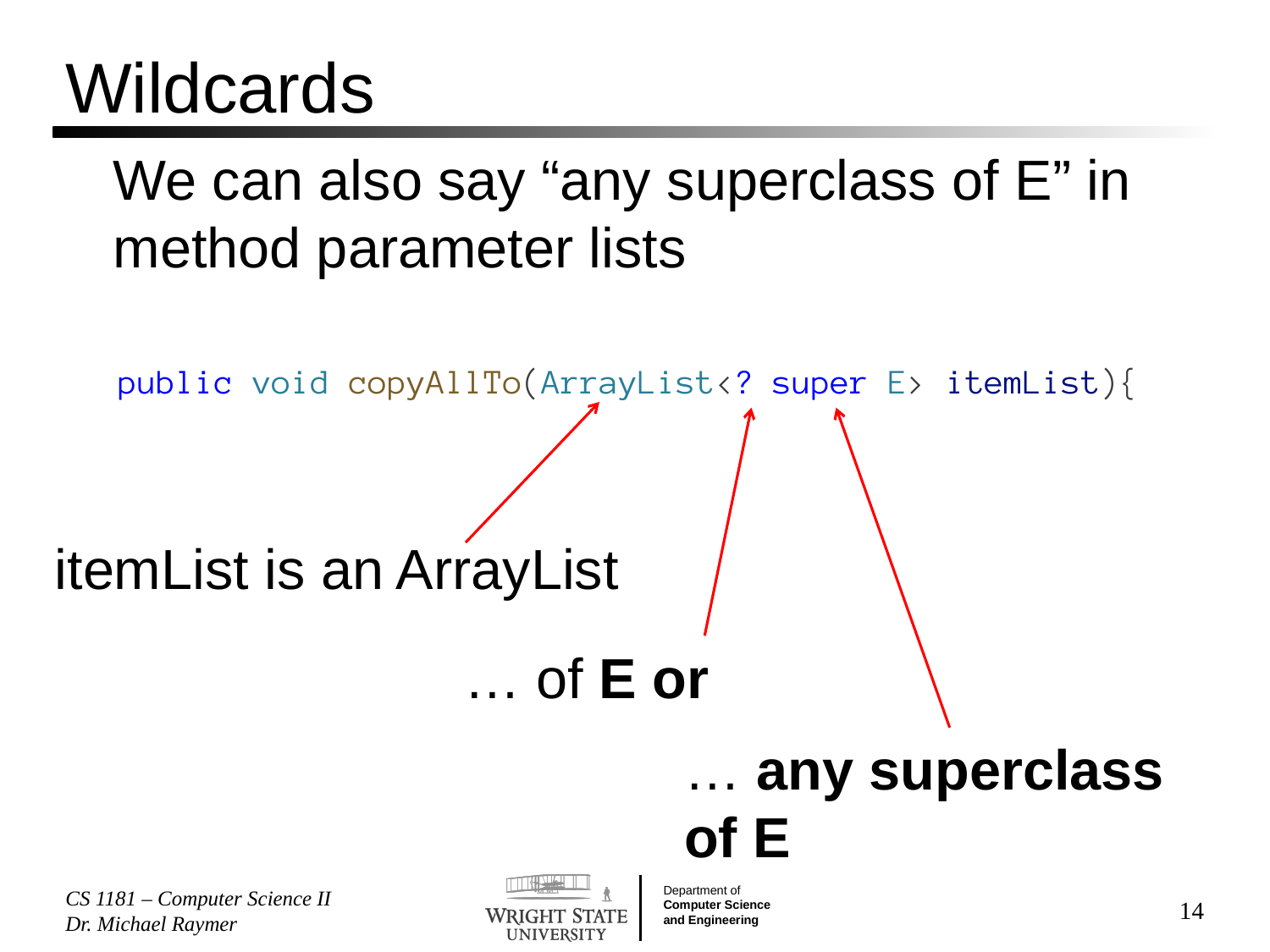

# Wildcards
We can also say “any superclass of E” in method parameter lists
public void copyAllTo(ArrayList<? super E> itemList){
itemList is an ArrayList
… of E or
… any superclass of E
CS 1181 – Computer Science II    Dr. Michael Raymer
14